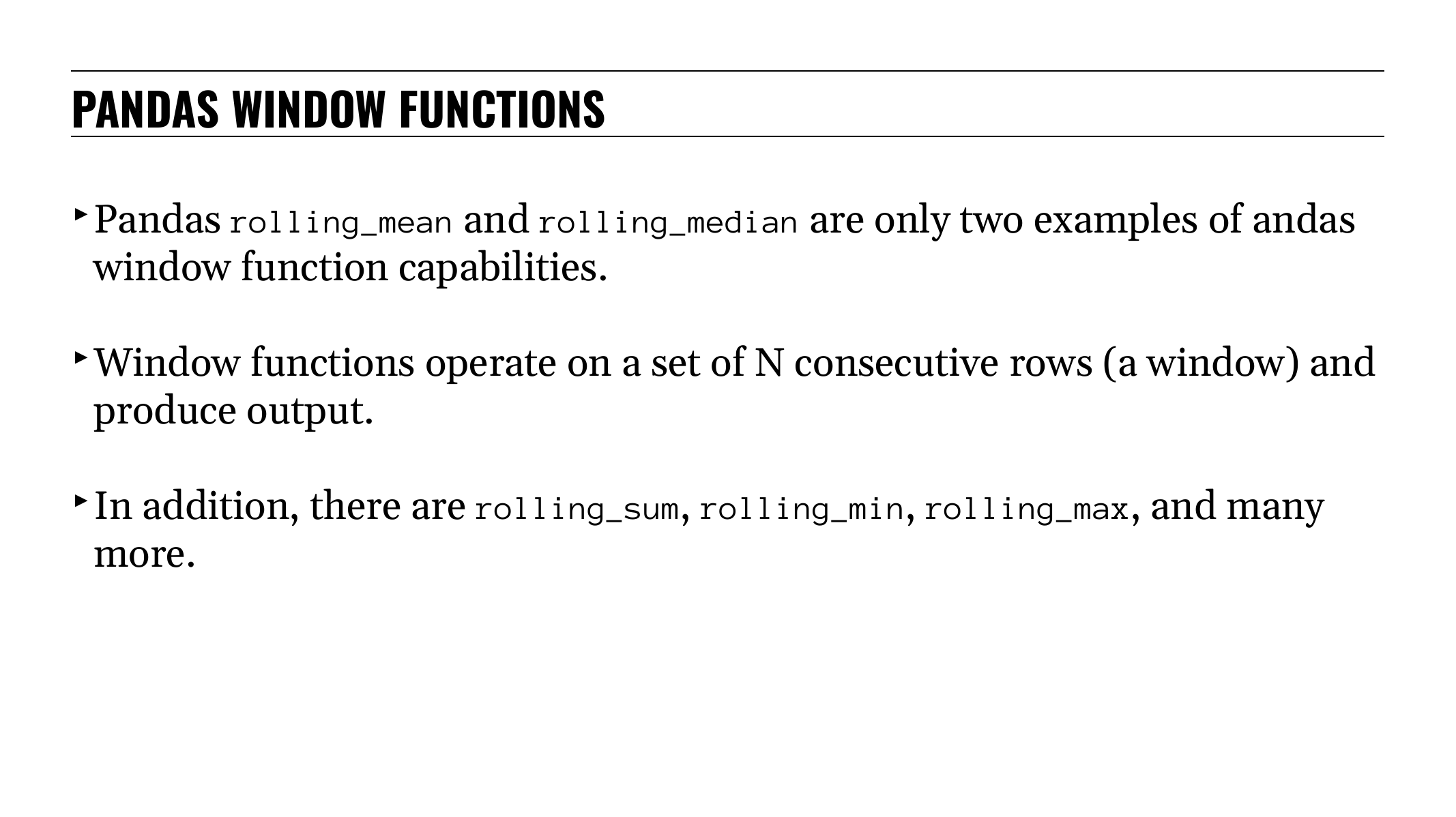

PANDAS WINDOW FUNCTIONS

Pandas rolling_mean and rolling_median are only two examples of andas window function capabilities.

Window functions operate on a set of N consecutive rows (a window) and produce output.

In addition, there are rolling_sum, rolling_min, rolling_max, and many more.